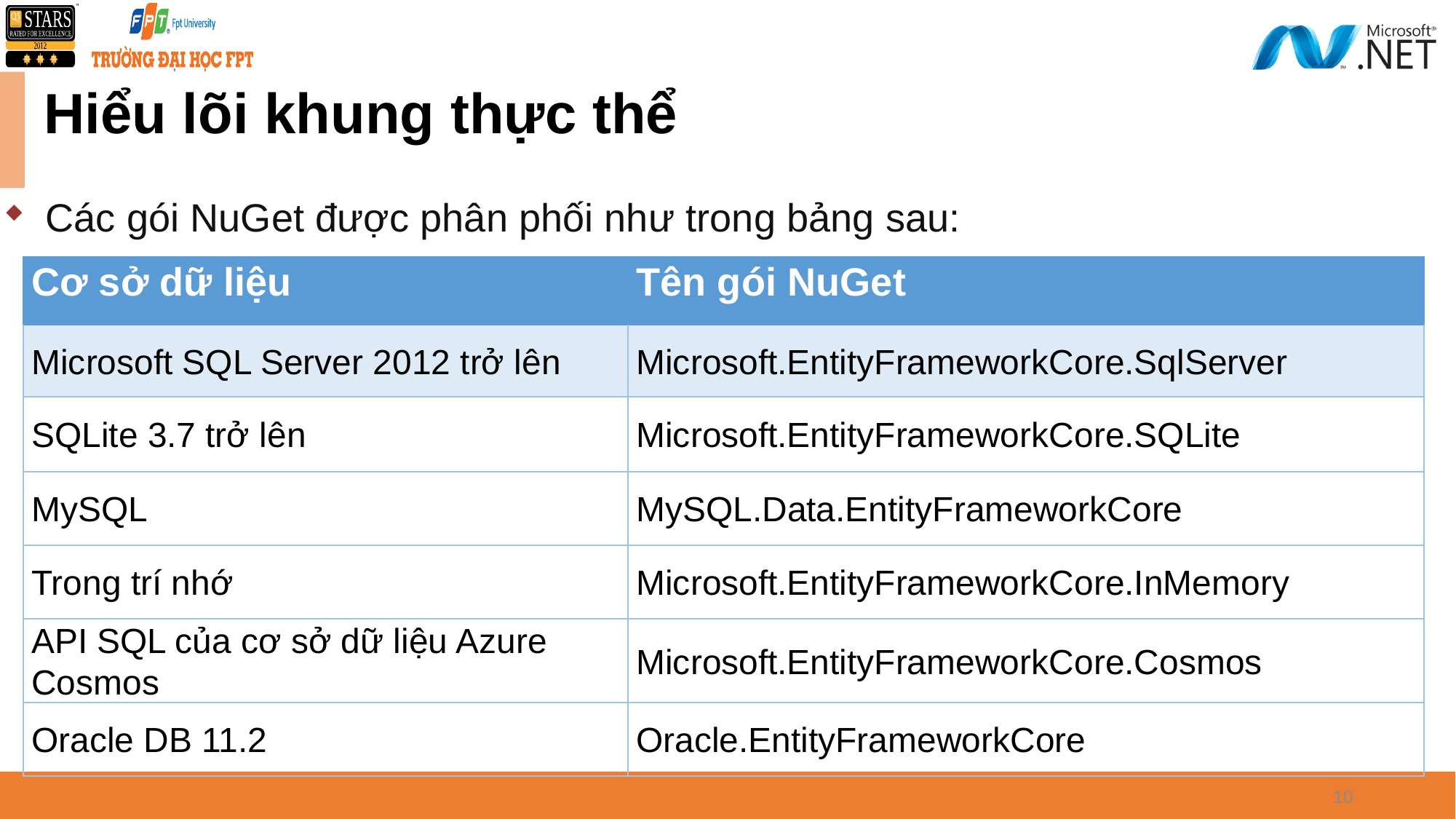

# Hiểu lõi khung thực thể
Các gói NuGet được phân phối như trong bảng sau:
| Cơ sở dữ liệu | Tên gói NuGet |
| --- | --- |
| Microsoft SQL Server 2012 trở lên | Microsoft.EntityFrameworkCore.SqlServer |
| SQLite 3.7 trở lên | Microsoft.EntityFrameworkCore.SQLite |
| MySQL | MySQL.Data.EntityFrameworkCore |
| Trong trí nhớ | Microsoft.EntityFrameworkCore.InMemory |
| API SQL của cơ sở dữ liệu Azure Cosmos | Microsoft.EntityFrameworkCore.Cosmos |
| Oracle DB 11.2 | Oracle.EntityFrameworkCore |
10